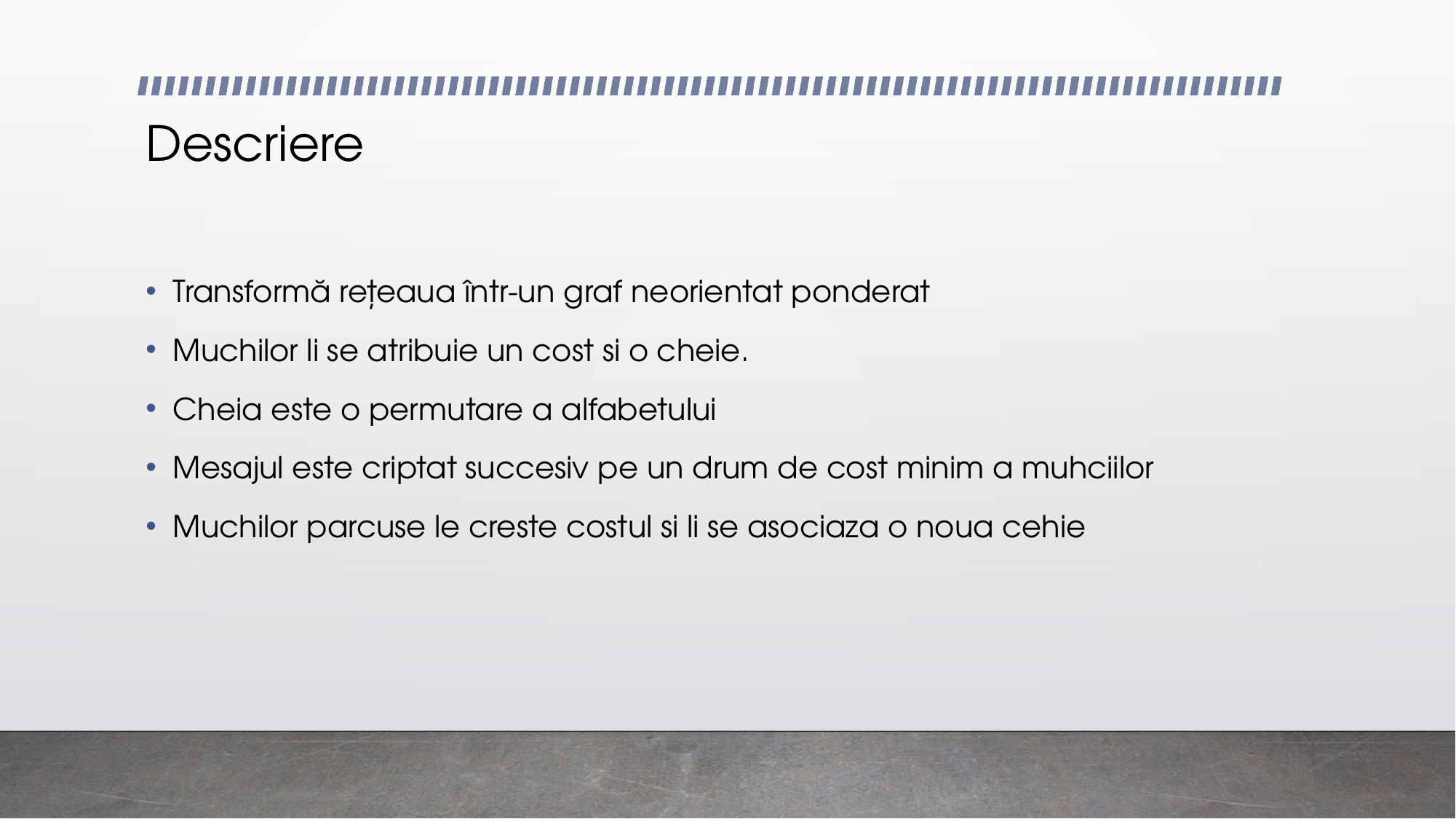

# Descriere
Transformă rețeaua într-un graf neorientat ponderat
Muchilor li se atribuie un cost si o cheie.
Cheia este o permutare a alfabetului
Mesajul este criptat succesiv pe un drum de cost minim a muhciilor
Muchilor parcuse le creste costul si li se asociaza o noua cehie